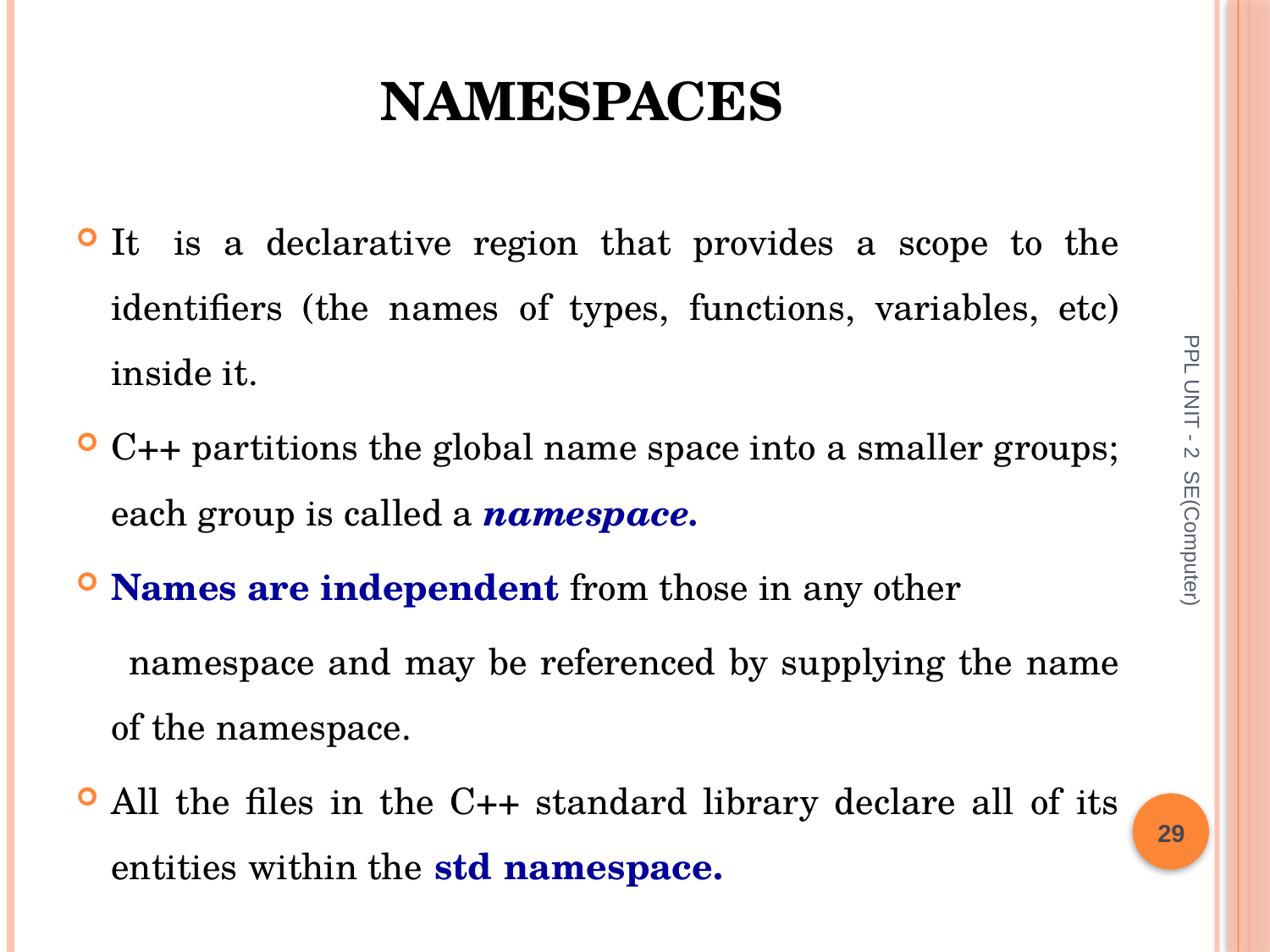

# namespaces
It  is a declarative region that provides a scope to the identifiers (the names of types, functions, variables, etc) inside it.
C++ partitions the global name space into a smaller groups; each group is called a namespace.
Names are independent from those in any other
    namespace and may be referenced by supplying the name of the namespace.
All the files in the C++ standard library declare all of its entities within the std namespace.

PPL UNIT - 2  SE(Computer)
29